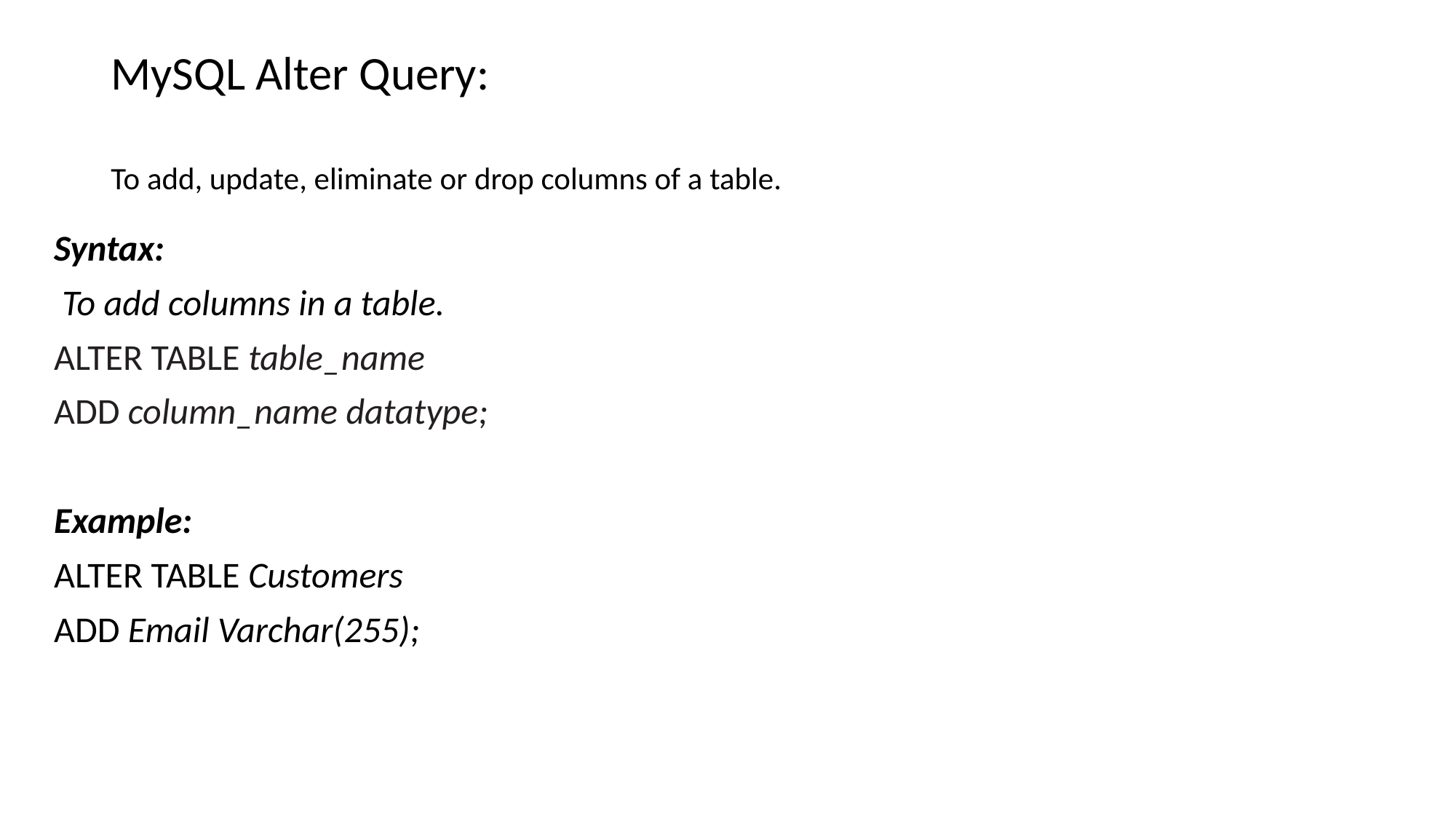

# MySQL Alter Query: To add, update, eliminate or drop columns of a table.

Syntax:
 To add columns in a table.
ALTER TABLE table_name
ADD column_name datatype;

Example:
ALTER TABLE Customers
ADD Email Varchar(255);